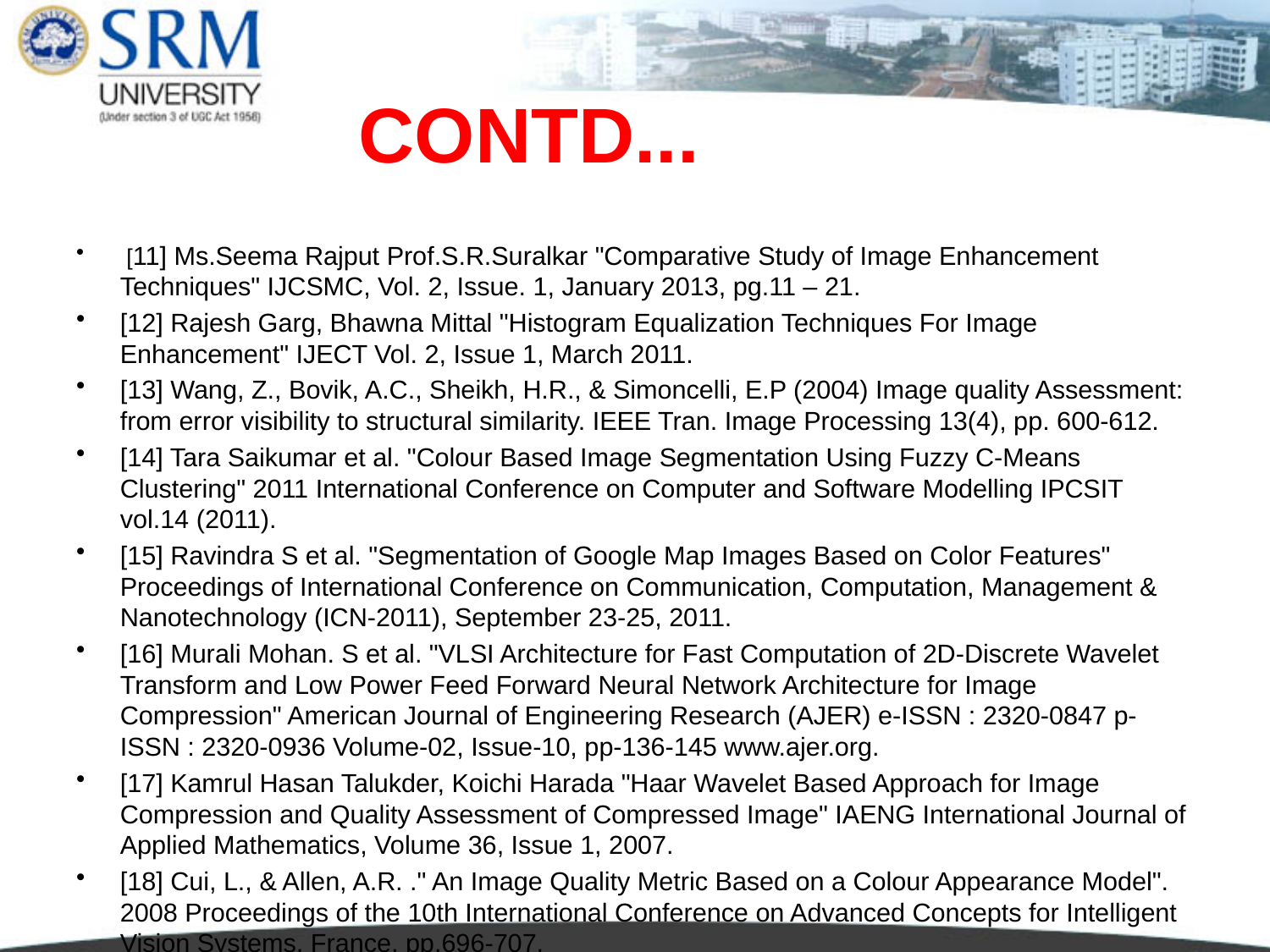

# CONTD...
 [11] Ms.Seema Rajput Prof.S.R.Suralkar "Comparative Study of Image Enhancement Techniques" IJCSMC, Vol. 2, Issue. 1, January 2013, pg.11 – 21.
[12] Rajesh Garg, Bhawna Mittal "Histogram Equalization Techniques For Image Enhancement" IJECT Vol. 2, Issue 1, March 2011.
[13] Wang, Z., Bovik, A.C., Sheikh, H.R., & Simoncelli, E.P (2004) Image quality Assessment: from error visibility to structural similarity. IEEE Tran. Image Processing 13(4), pp. 600-612.
[14] Tara Saikumar et al. "Colour Based Image Segmentation Using Fuzzy C-Means Clustering" 2011 International Conference on Computer and Software Modelling IPCSIT vol.14 (2011).
[15] Ravindra S et al. "Segmentation of Google Map Images Based on Color Features" Proceedings of International Conference on Communication, Computation, Management & Nanotechnology (ICN-2011), September 23-25, 2011.
[16] Murali Mohan. S et al. "VLSI Architecture for Fast Computation of 2D-Discrete Wavelet Transform and Low Power Feed Forward Neural Network Architecture for Image Compression" American Journal of Engineering Research (AJER) e-ISSN : 2320-0847 p-ISSN : 2320-0936 Volume-02, Issue-10, pp-136-145 www.ajer.org.
[17] Kamrul Hasan Talukder, Koichi Harada "Haar Wavelet Based Approach for Image Compression and Quality Assessment of Compressed Image" IAENG International Journal of Applied Mathematics, Volume 36, Issue 1, 2007.
[18] Cui, L., & Allen, A.R. ." An Image Quality Metric Based on a Colour Appearance Model". 2008 Proceedings of the 10th International Conference on Advanced Concepts for Intelligent Vision Systems, France, pp.696-707.